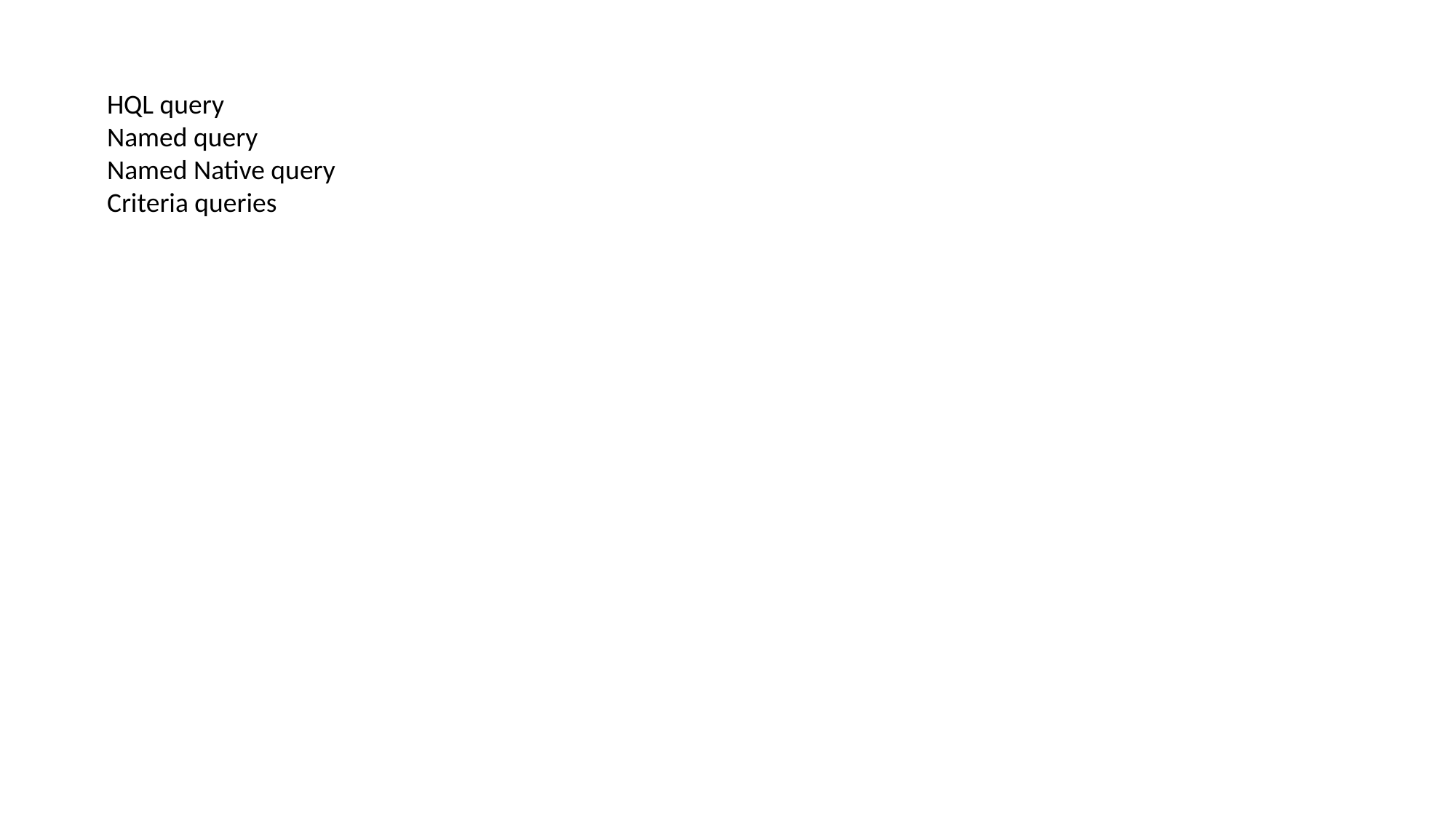

HQL query
Named query
Named Native query
Criteria queries